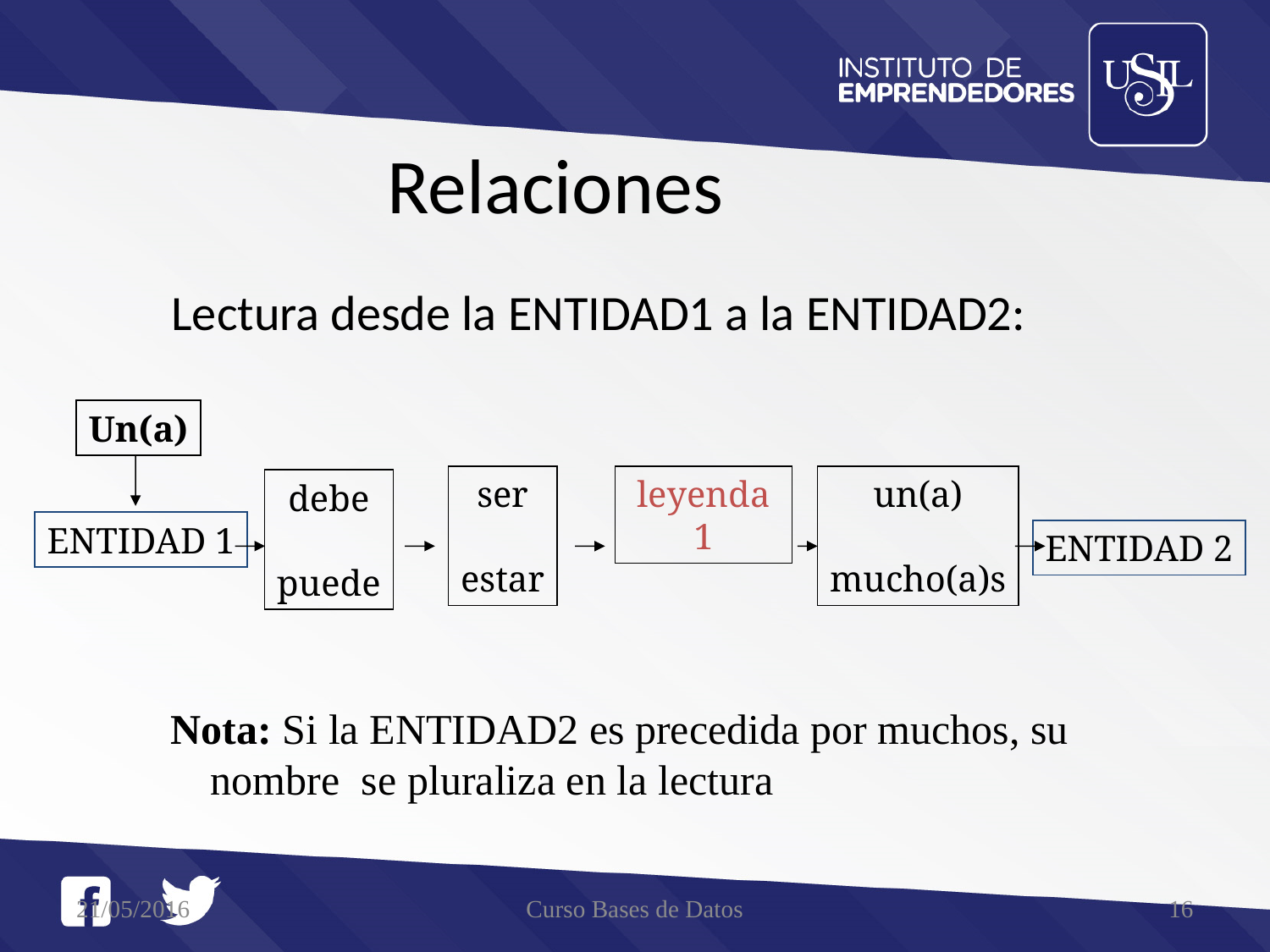

# Relaciones
Lectura desde la ENTIDAD1 a la ENTIDAD2:
Un(a)

ser

estar
leyenda 1
un(a)

mucho(a)s
debe

puede
ENTIDAD 1
ENTIDAD 2

Nota: Si la ENTIDAD2 es precedida por muchos, su nombre  se pluraliza en la lectura
21/05/2016
Curso Bases de Datos
16